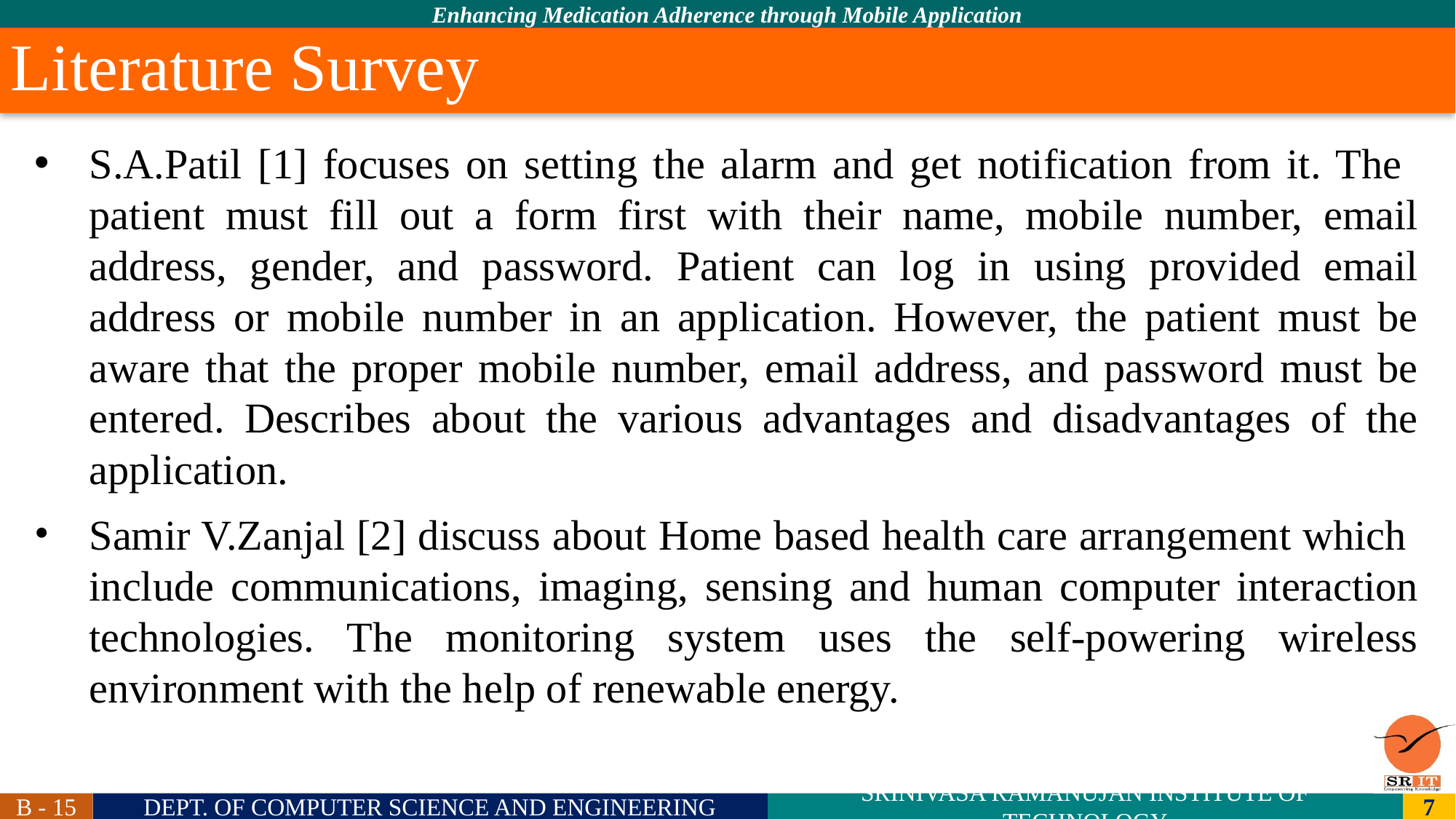

Literature Survey
S.A.Patil [1] focuses on setting the alarm and get notification from it. The  patient must fill out a form first with their name, mobile number, email address, gender, and password. Patient can log in using provided email address or mobile number in an application. However, the patient must be aware that the proper mobile number, email address, and password must be entered. Describes about the various advantages and disadvantages of the application.
Samir V.Zanjal [2] discuss about Home based health care arrangement which  include communications, imaging, sensing and human computer interaction technologies. The monitoring system uses the self-powering wireless environment with the help of renewable energy.